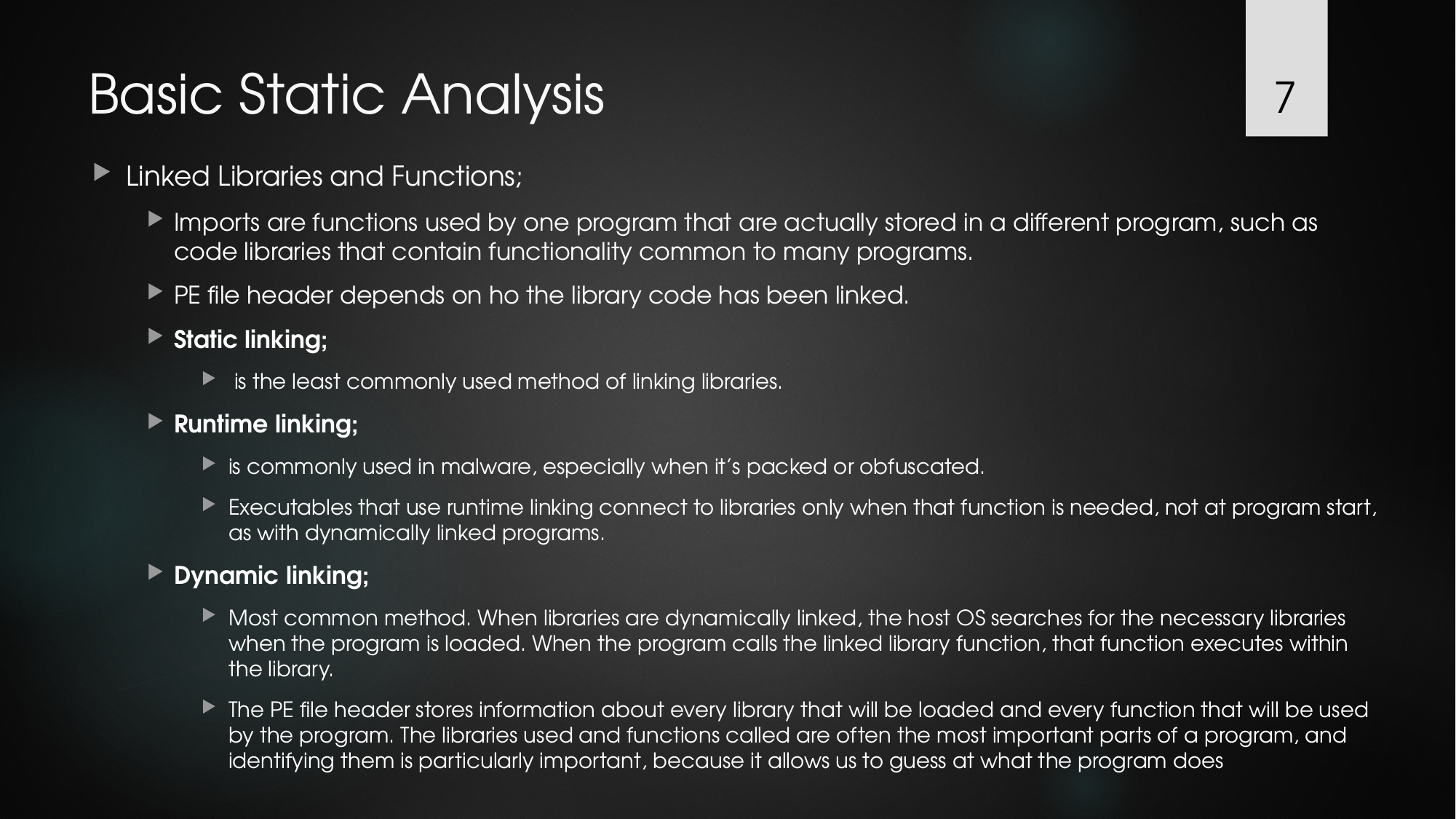

7
# Basic Static Analysis
Linked Libraries and Functions;
Imports are functions used by one program that are actually stored in a different program, such as code libraries that contain functionality common to many programs.
PE file header depends on ho the library code has been linked.
Static linking;
 is the least commonly used method of linking libraries.
Runtime linking;
is commonly used in malware, especially when it’s packed or obfuscated.
Executables that use runtime linking connect to libraries only when that function is needed, not at program start, as with dynamically linked programs.
Dynamic linking;
Most common method. When libraries are dynamically linked, the host OS searches for the necessary libraries when the program is loaded. When the program calls the linked library function, that function executes within the library.
The PE file header stores information about every library that will be loaded and every function that will be used by the program. The libraries used and functions called are often the most important parts of a program, and identifying them is particularly important, because it allows us to guess at what the program does